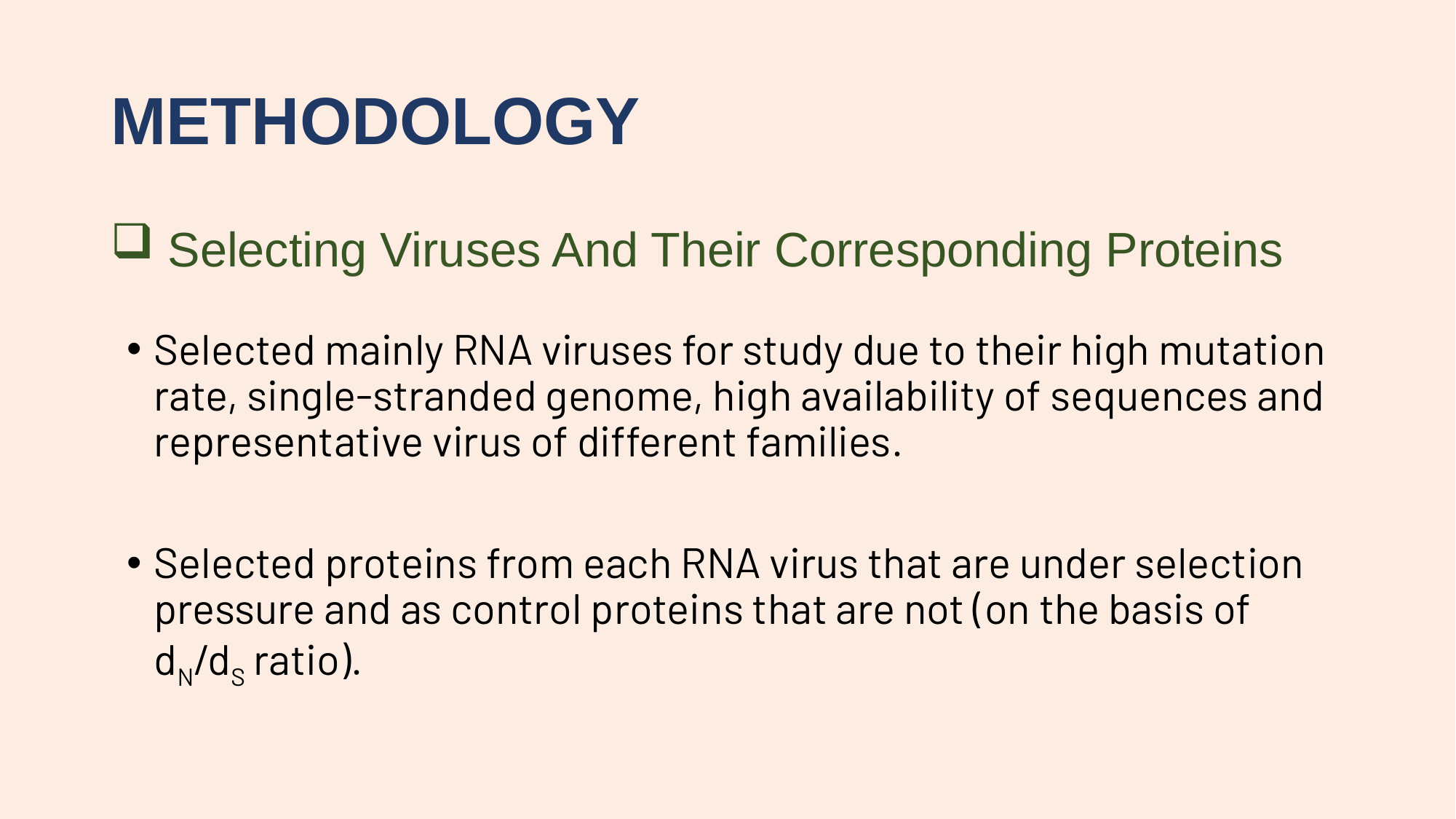

# METHODOLOGY
 Selecting Viruses And Their Corresponding Proteins
Selected mainly RNA viruses for study due to their high mutation rate, single-stranded genome, high availability of sequences and representative virus of different families.

Selected proteins from each RNA virus that are under selection pressure and as control proteins that are not (on the basis of dN/dS ratio).